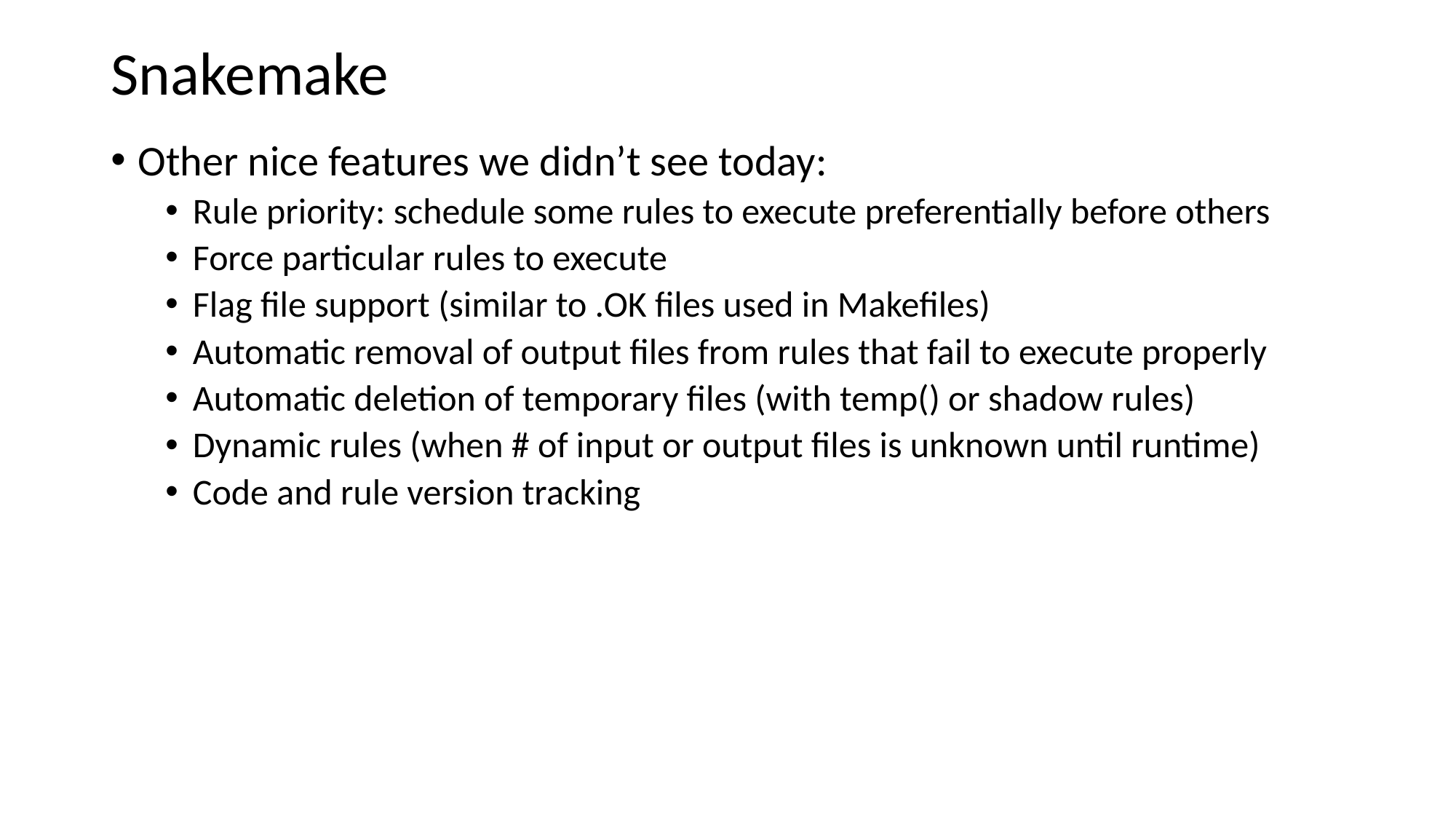

# Snakemake
Other nice features we didn’t see today:
Rule priority: schedule some rules to execute preferentially before others
Force particular rules to execute
Flag file support (similar to .OK files used in Makefiles)
Automatic removal of output files from rules that fail to execute properly
Automatic deletion of temporary files (with temp() or shadow rules)
Dynamic rules (when # of input or output files is unknown until runtime)
Code and rule version tracking